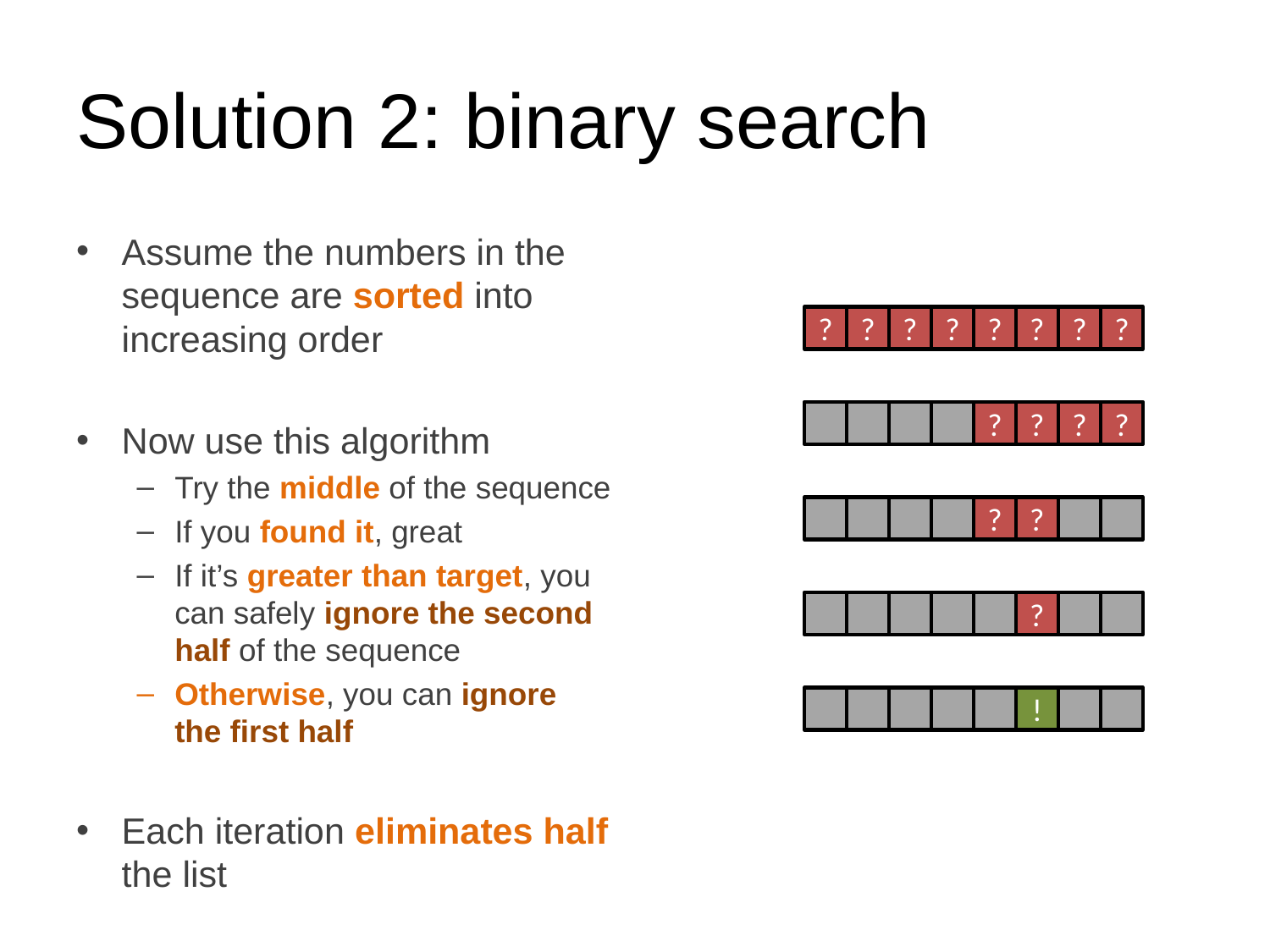

# Solution 2: binary search
Assume the numbers in the sequence are sorted into increasing order

Now use this algorithm
Try the middle of the sequence
If you found it, great
If it’s greater than target, you can safely ignore the second half of the sequence
Otherwise, you can ignore the first half

Each iteration eliminates half the list
?
?
?
?
?
?
?
?

?
?
?
?

?
?

?

!